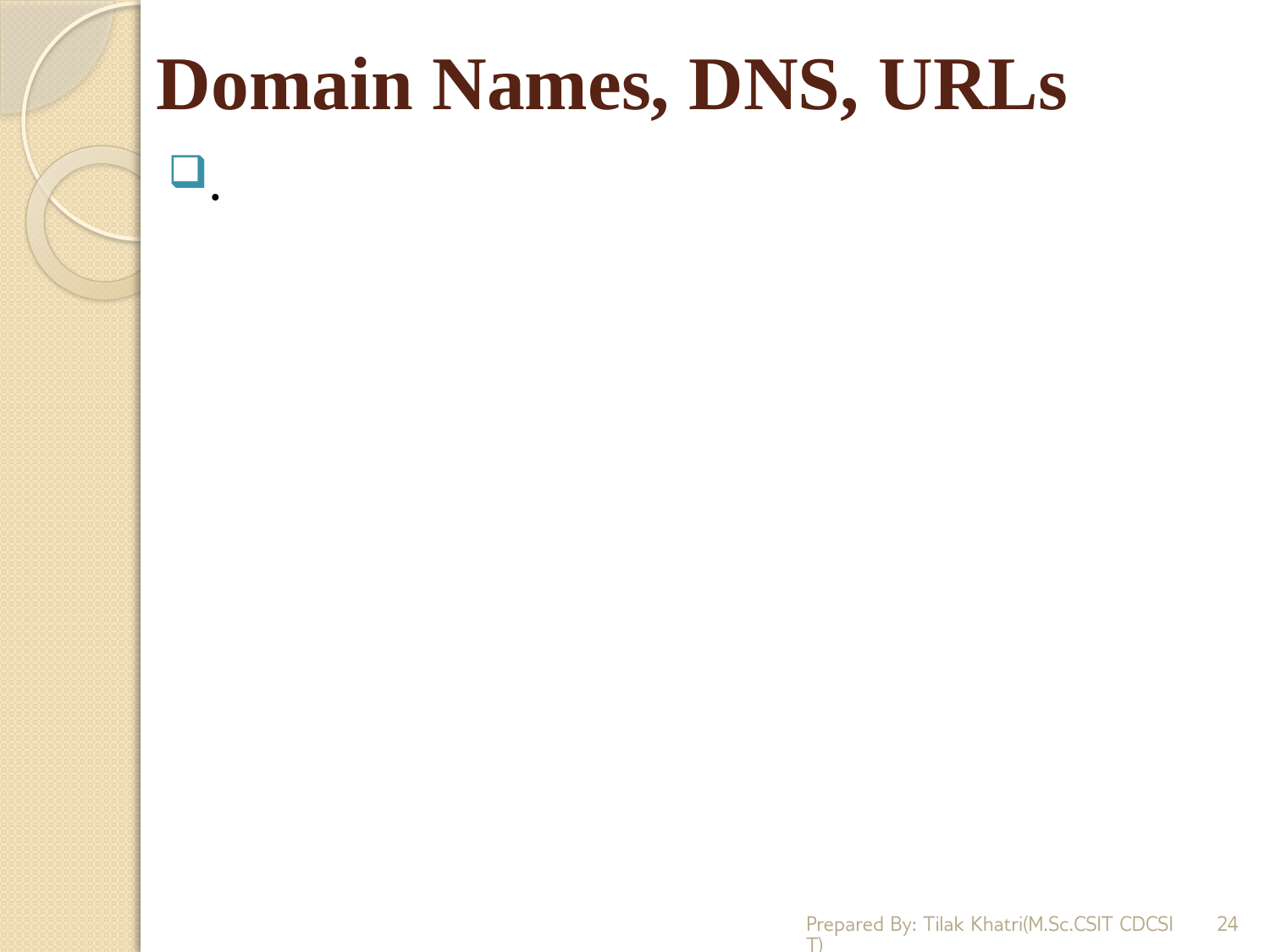

# Domain Names, DNS, URLs
.
Prepared By: Tilak Khatri(M.Sc.CSIT CDCSIT)
24